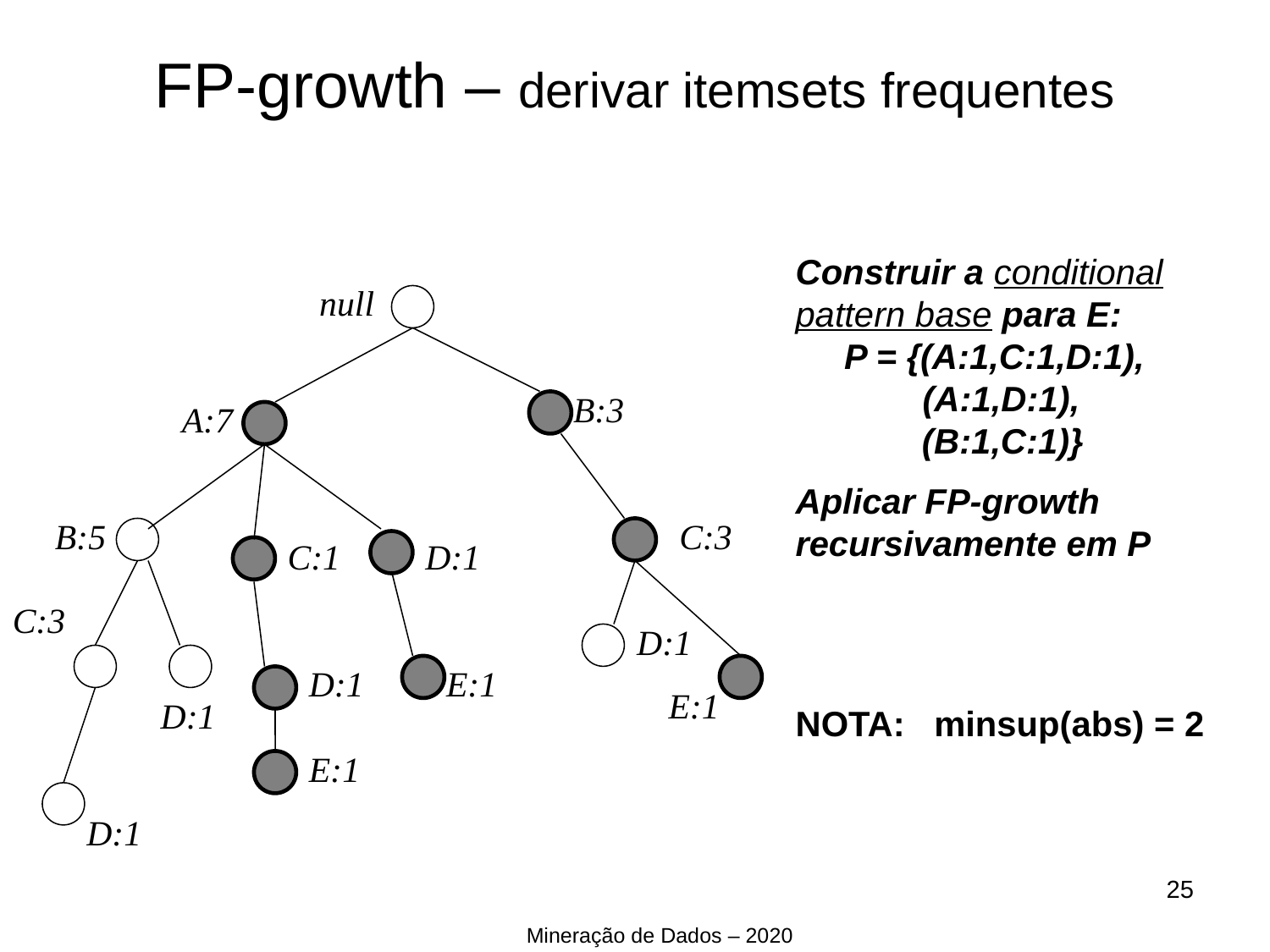

FP-growth – derivar itemsets frequentes
Construir a conditional pattern base para E:
     P = {(A:1,C:1,D:1),
	(A:1,D:1),
             (B:1,C:1)}
Aplicar FP-growth recursivamente em P

NOTA:   minsup(abs) = 2

null

B:3
A:7

B:5
C:3

C:1
D:1

C:3
D:1

D:1

E:1

E:1

D:1

E:1

D:1
25
Mineração de Dados – 2020